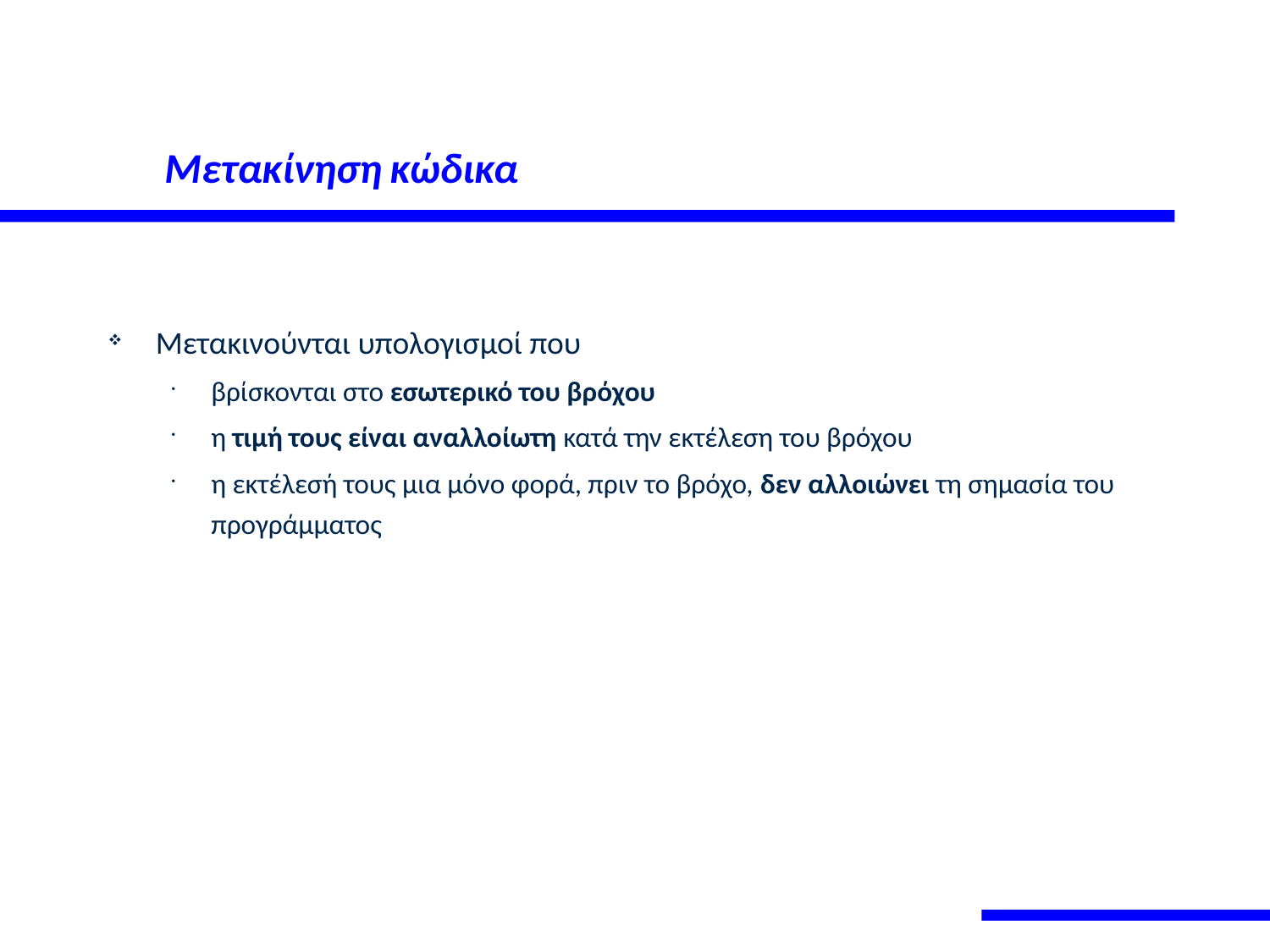

# Μετακίνηση κώδικα

Μετακινούνται υπολογισμοί που
βρίσκονται στο εσωτερικό του βρόχου
η τιμή τους είναι αναλλοίωτη κατά την εκτέλεση του βρόχου
η εκτέλεσή τους μια μόνο φορά, πριν το βρόχο, δεν αλλοιώνει τη σημασία του προγράμματος